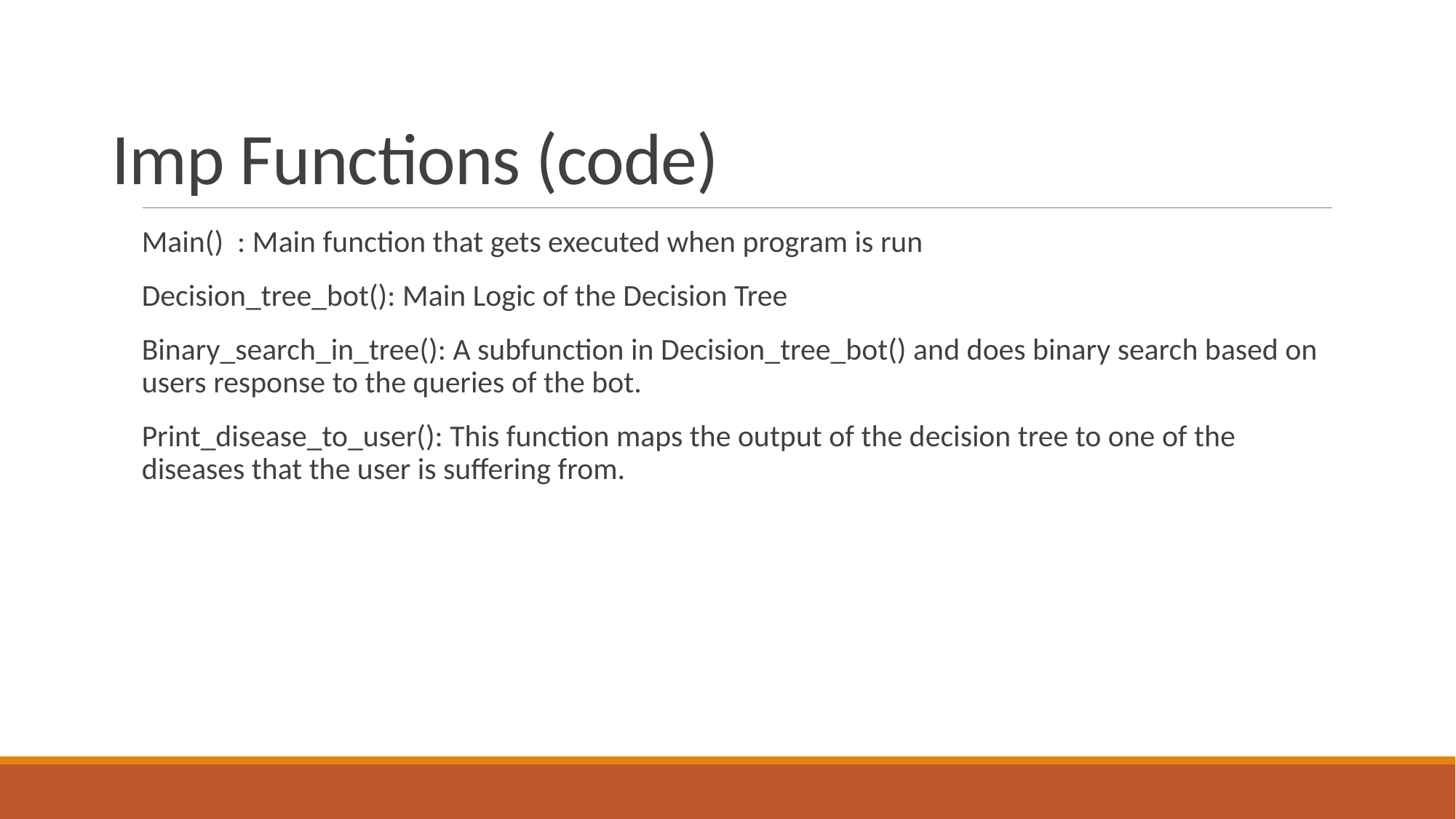

# Imp Functions (code)
Main()  : Main function that gets executed when program is run
Decision_tree_bot(): Main Logic of the Decision Tree
Binary_search_in_tree(): A subfunction in Decision_tree_bot() and does binary search based on users response to the queries of the bot.
Print_disease_to_user(): This function maps the output of the decision tree to one of the diseases that the user is suffering from.
9